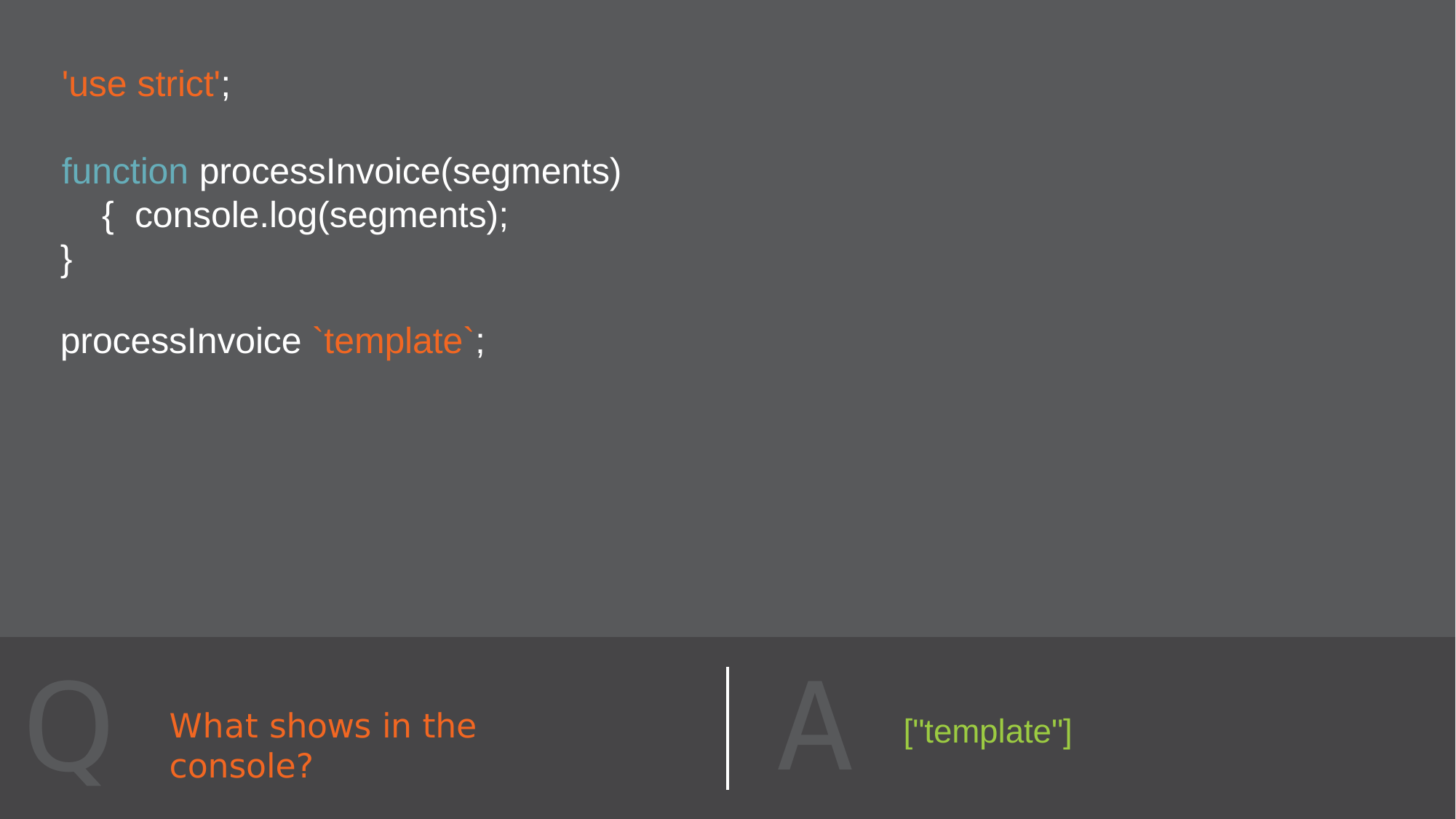

# 'use strict';
function processInvoice(segments) {  console.log(segments);
}

processInvoice `template`;
A
Q

What shows in the console?
["template"]
81